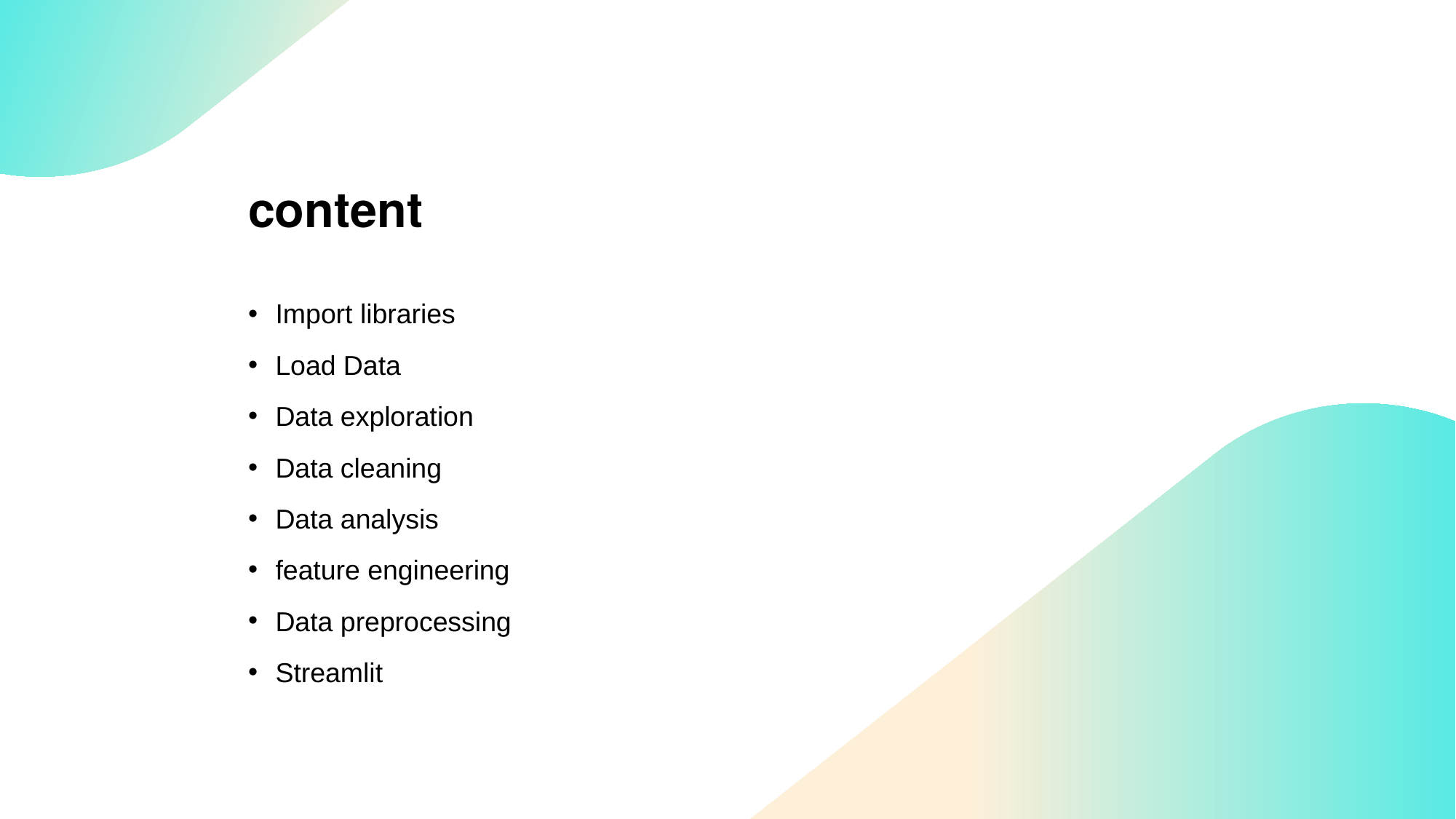

# content
Import libraries
Load Data
Data exploration
Data cleaning
Data analysis
feature engineering
Data preprocessing
Streamlit